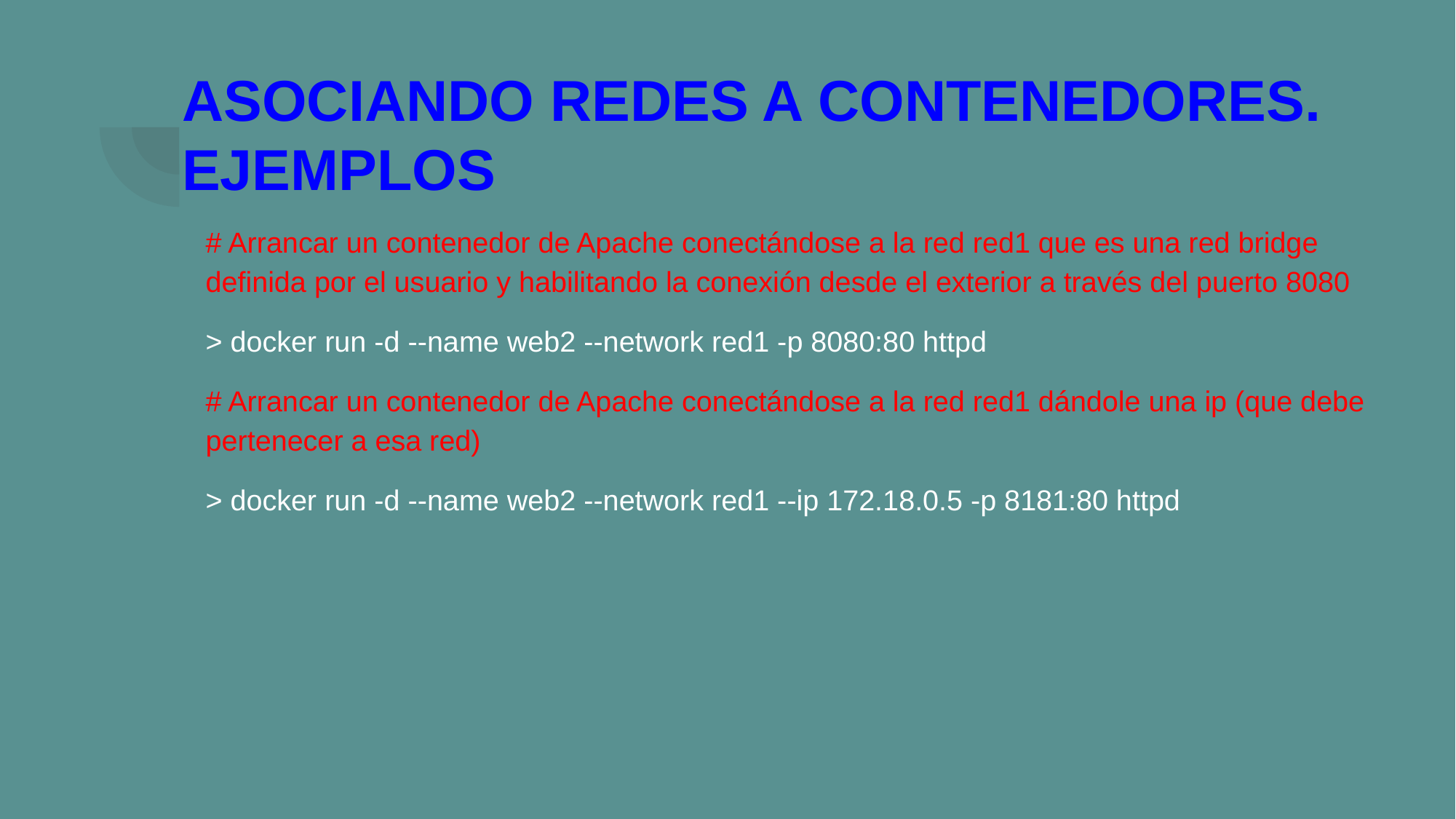

# ASOCIANDO REDES A CONTENEDORES. EJEMPLOS
# Arrancar un contenedor de Apache conectándose a la red red1 que es una red bridge definida por el usuario y habilitando la conexión desde el exterior a través del puerto 8080
> docker run -d --name web2 --network red1 -p 8080:80 httpd
# Arrancar un contenedor de Apache conectándose a la red red1 dándole una ip (que debe pertenecer a esa red)
> docker run -d --name web2 --network red1 --ip 172.18.0.5 -p 8181:80 httpd